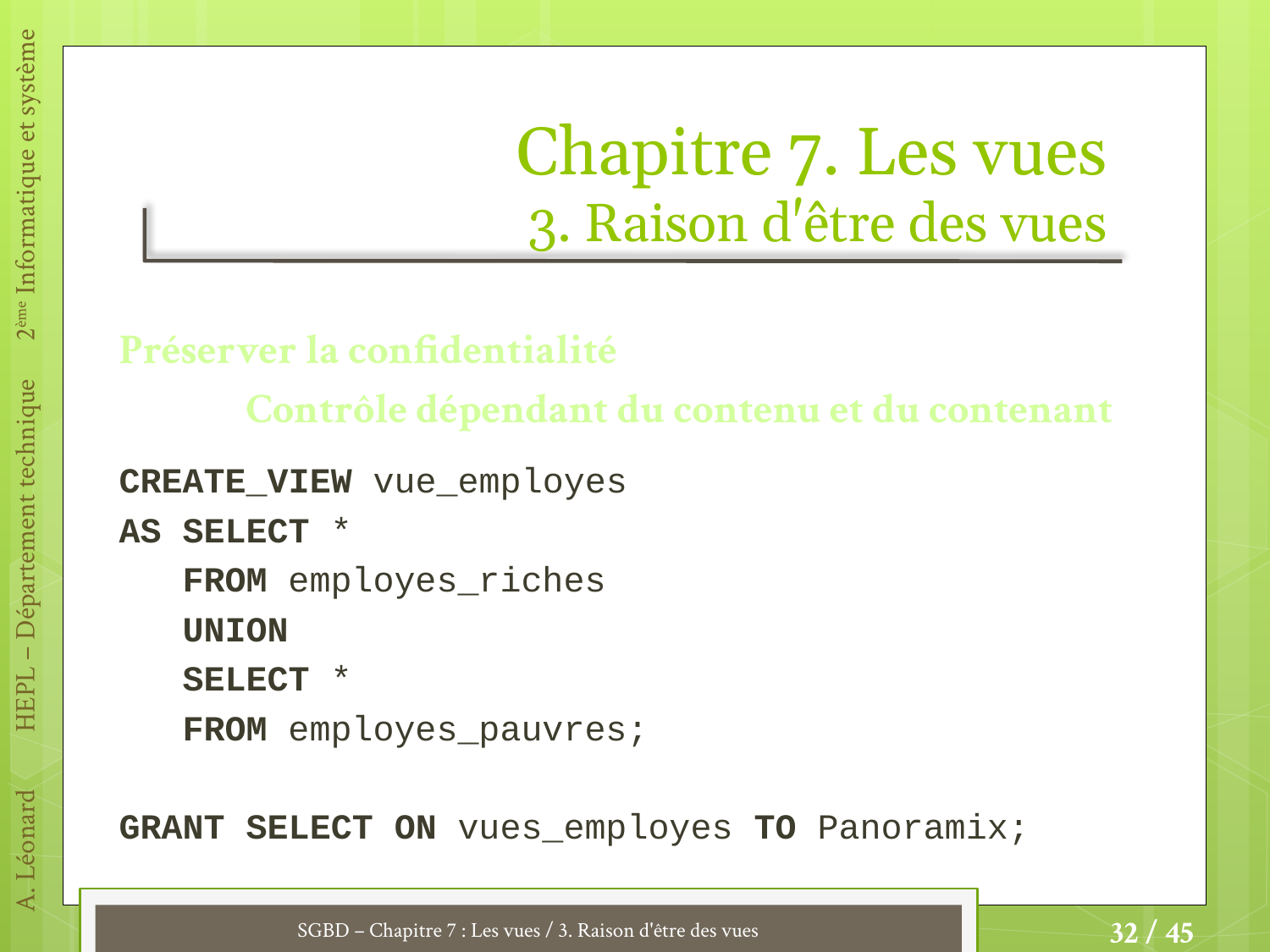

# Chapitre 7. Les vues 3. Raison d'être des vues
Préserver la confidentialité
	Contrôle dépendant du contenu et du contenant

CREATE_VIEW vue_employes
AS SELECT *
   FROM employes_riches
   UNION
   SELECT *
   FROM employes_pauvres;

GRANT SELECT ON vues_employes TO Panoramix;
SGBD – Chapitre 7 : Les vues / 3. Raison d'être des vues